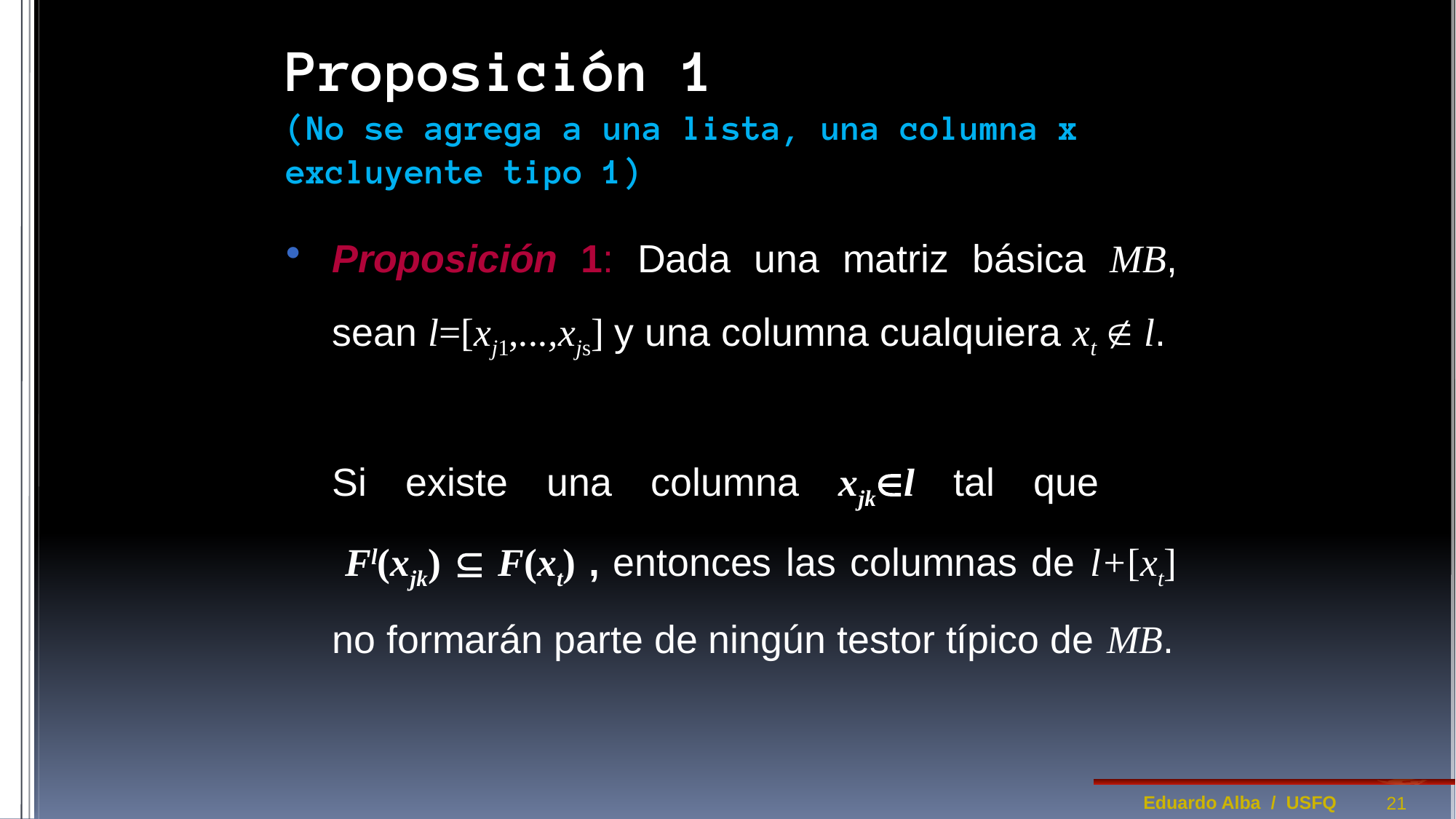

# Proposición 1 (No se agrega a una lista, una columna x excluyente tipo 1)
Proposición 1: Dada una matriz básica MB, sean l=[xj1,...,xjs] y una columna cualquiera xt ∉ l.
Si existe una columna xjk∈l tal que
 Fl(xjk) ⊆ F(xt) , entonces las columnas de l+[xt] no formarán parte de ningún testor típico de MB.